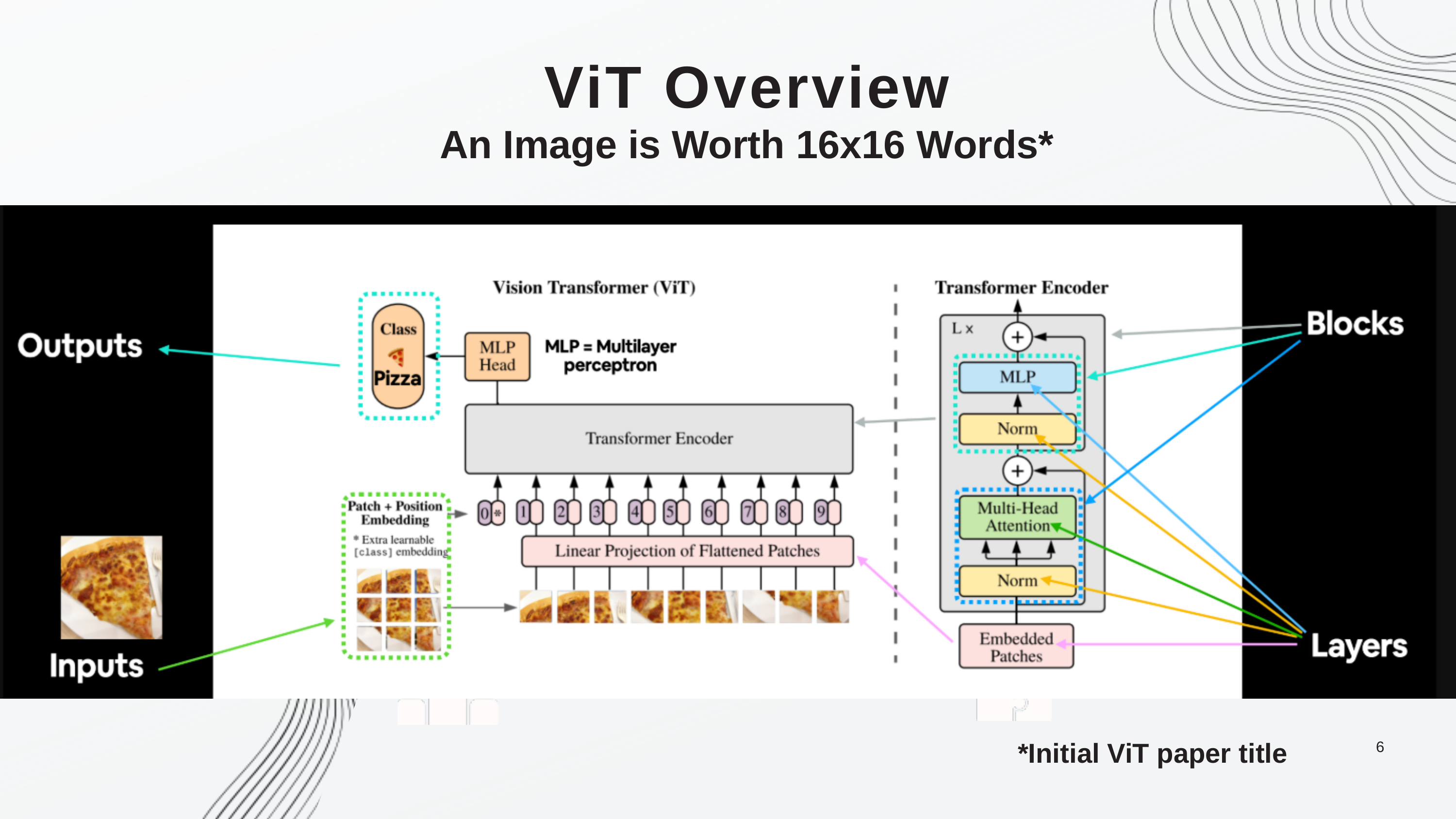

ViT Overview
An Image is Worth 16x16 Words*

*Initial ViT paper title
6